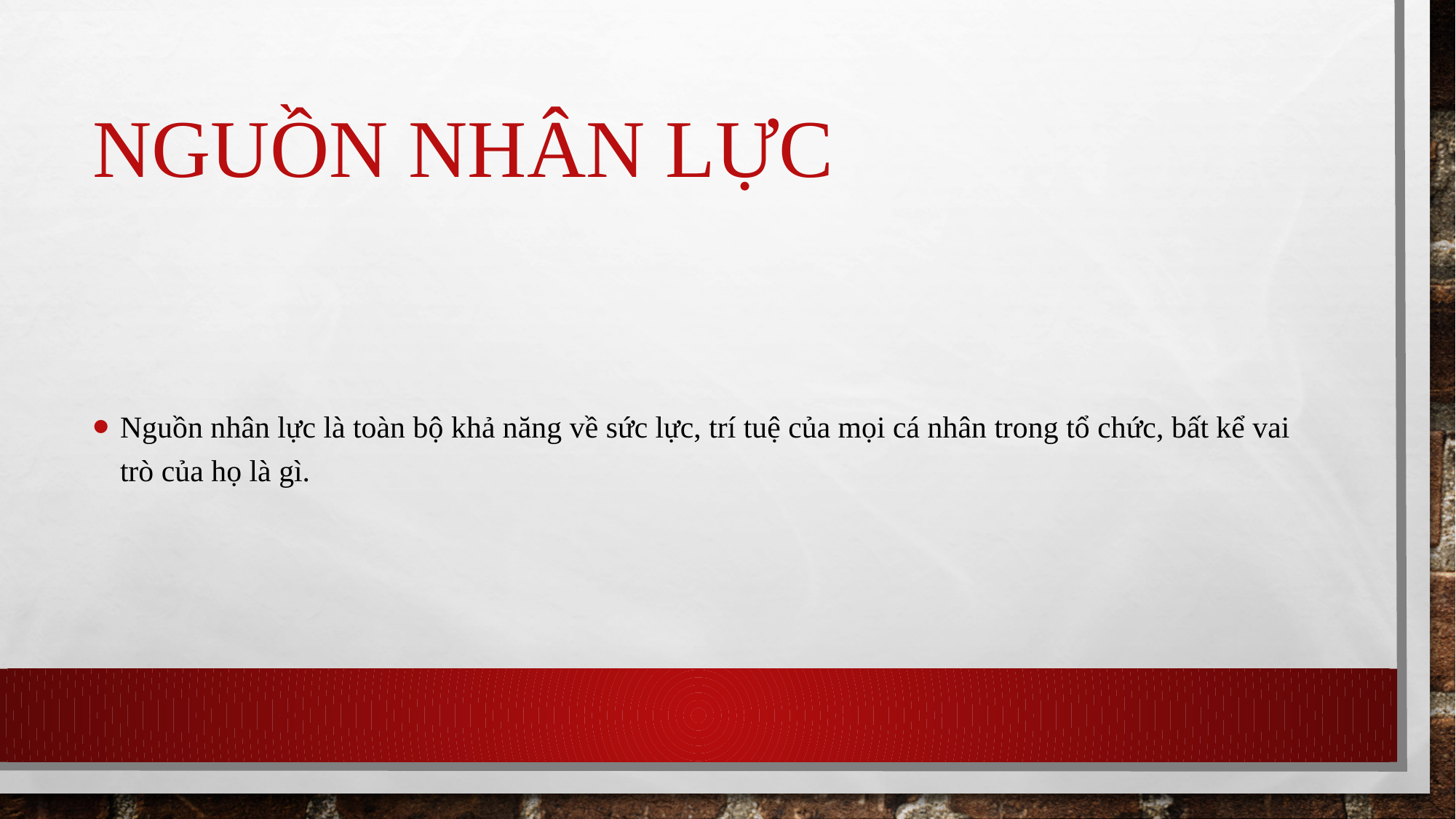

# Nguồn nhân lực
Nguồn nhân lực là toàn bộ khả năng về sức lực, trí tuệ của mọi cá nhân trong tổ chức, bất kể vai trò của họ là gì.